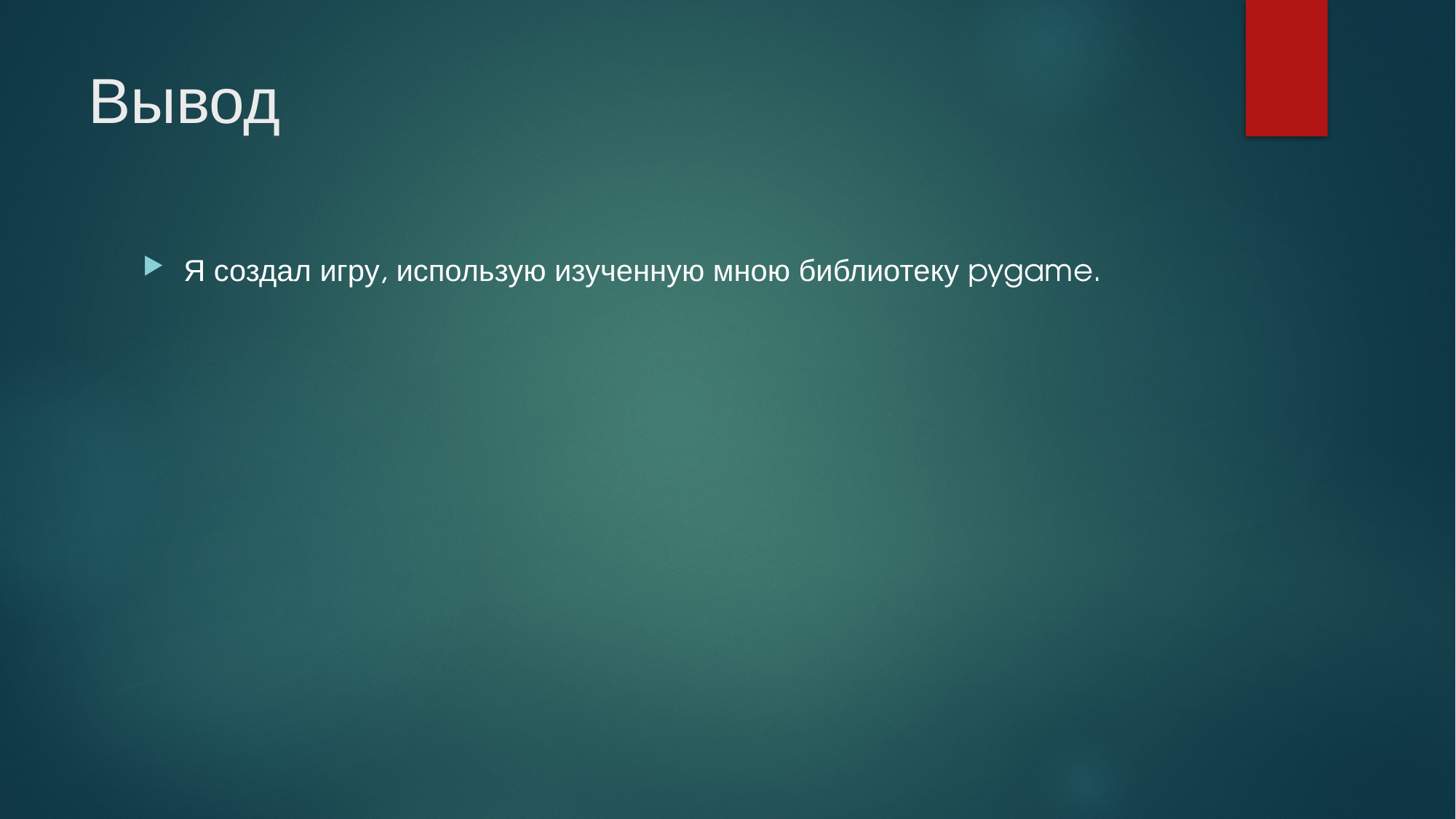

# Вывод
Я создал игру, использую изученную мною библиотеку pygame.